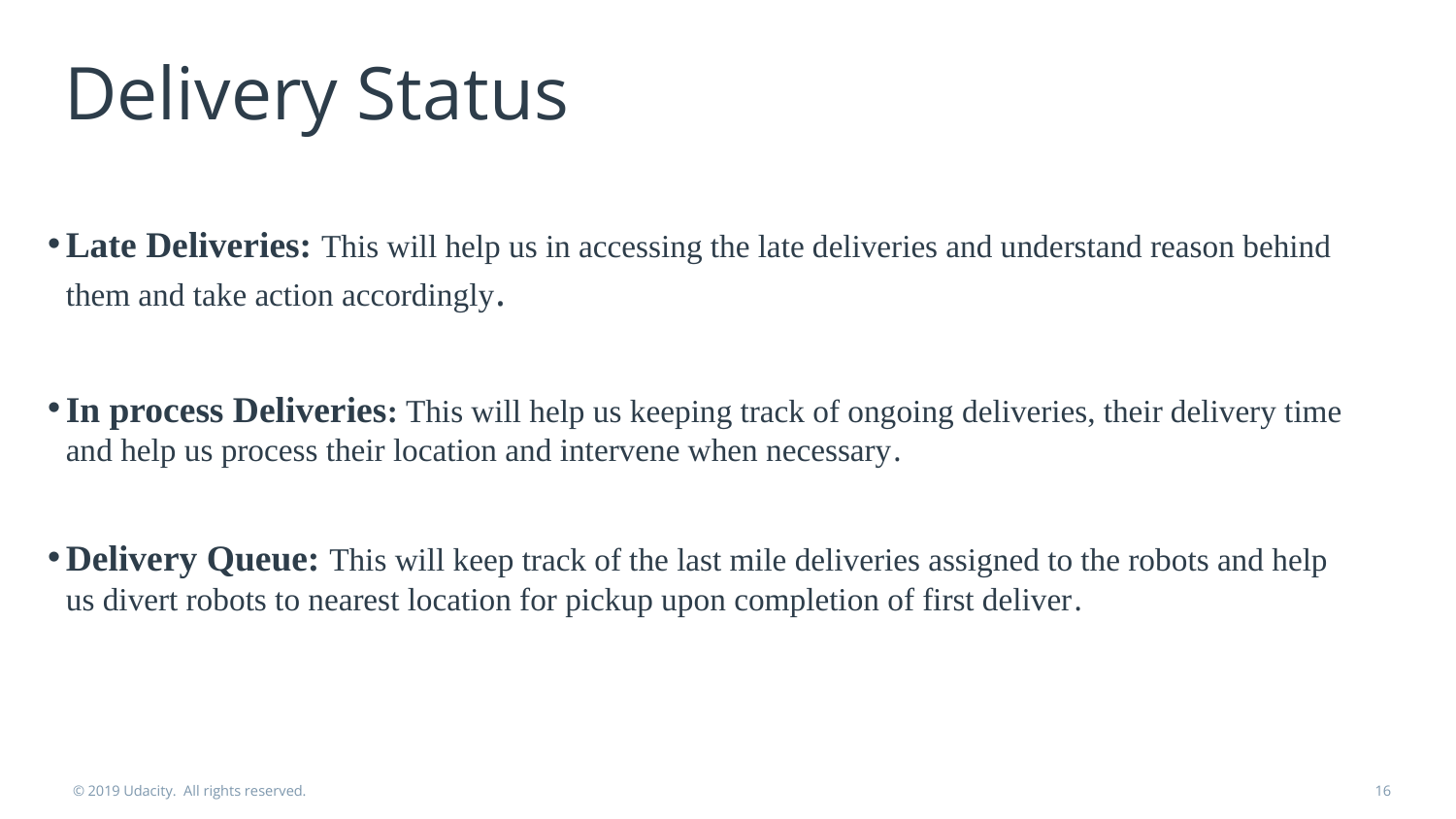

# Delivery Status
Late Deliveries: This will help us in accessing the late deliveries and understand reason behind them and take action accordingly.

In process Deliveries: This will help us keeping track of ongoing deliveries, their delivery time and help us process their location and intervene when necessary.

Delivery Queue: This will keep track of the last mile deliveries assigned to the robots and help us divert robots to nearest location for pickup upon completion of first deliver.

© 2019 Udacity.  All rights reserved.
16